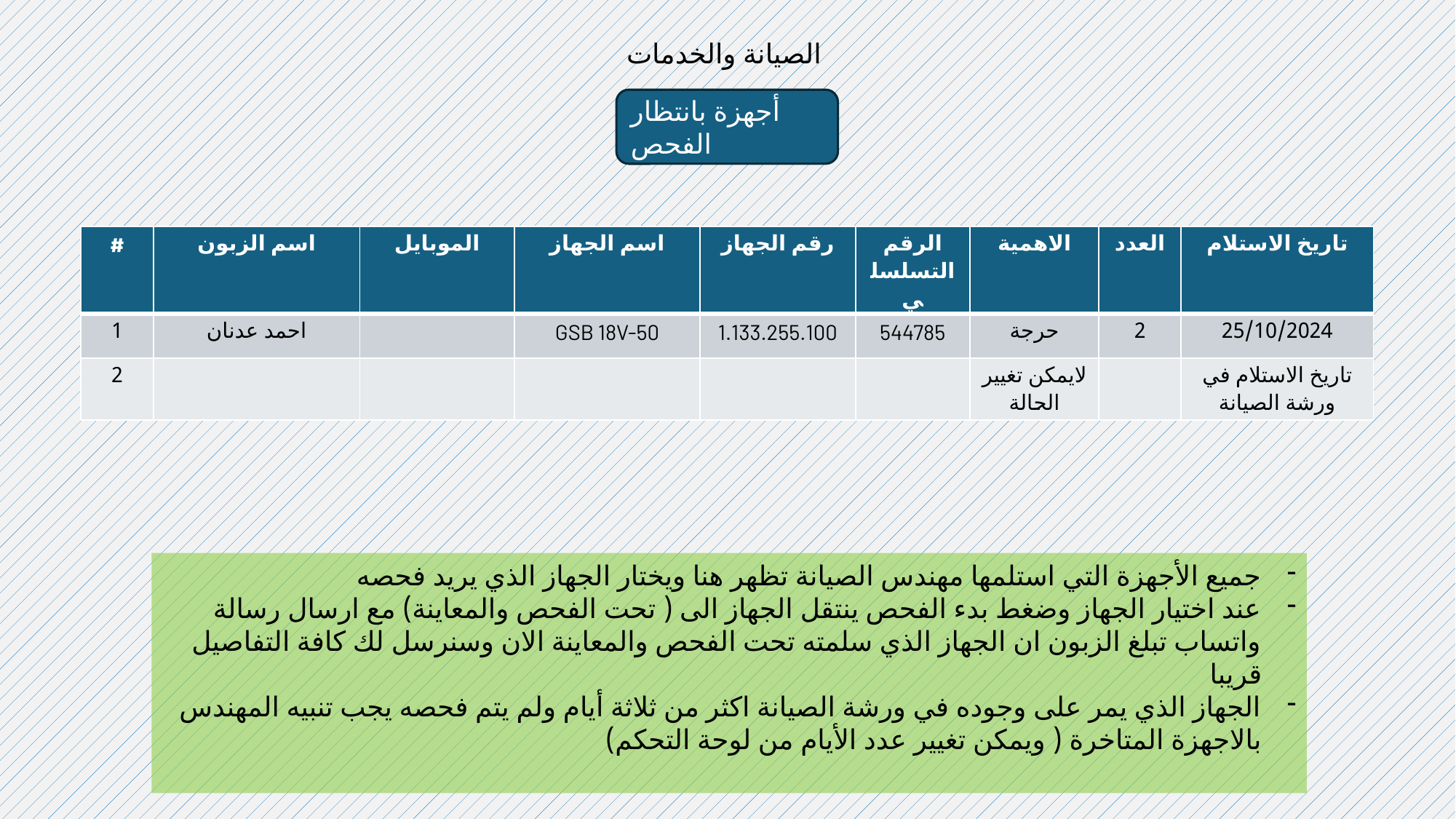

الصيانة والخدمات
أجهزة بانتظار الفحص
| # | اسم الزبون | الموبايل | اسم الجهاز | رقم الجهاز | الرقم التسلسلي | الاهمية | العدد | تاريخ الاستلام |
| --- | --- | --- | --- | --- | --- | --- | --- | --- |
| 1 | احمد عدنان |  | GSB 18V-50 | 1.133.255.100 | 544785 | حرجة | 2 | 25/10/2024 |
| 2 |  |  |  |  |  | لايمكن تغيير الحالة |  | تاريخ الاستلام في ورشة الصيانة |
جميع الأجهزة التي استلمها مهندس الصيانة تظهر هنا ويختار الجهاز الذي يريد فحصه
عند اختيار الجهاز وضغط بدء الفحص ينتقل الجهاز الى ( تحت الفحص والمعاينة) مع ارسال رسالة واتساب تبلغ الزبون ان الجهاز الذي سلمته تحت الفحص والمعاينة الان وسنرسل لك كافة التفاصيل قريبا
الجهاز الذي يمر على وجوده في ورشة الصيانة اكثر من ثلاثة أيام ولم يتم فحصه يجب تنبيه المهندس بالاجهزة المتاخرة ( ويمكن تغيير عدد الأيام من لوحة التحكم)